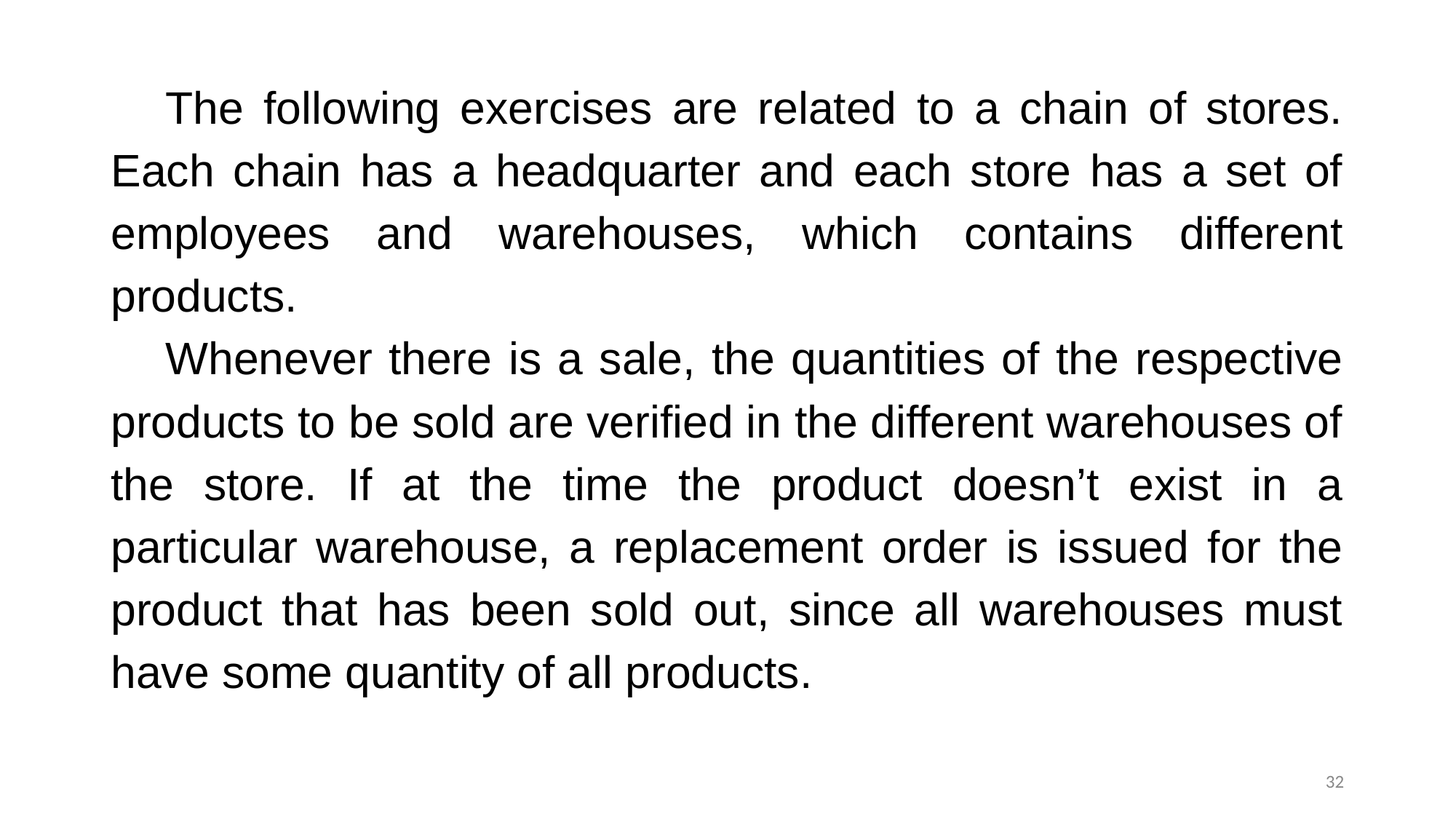

The following exercises are related to a chain of stores. Each chain has a headquarter and each store has a set of employees and warehouses, which contains different products.
Whenever there is a sale, the quantities of the respective products to be sold are verified in the different warehouses of the store. If at the time the product doesn’t exist in a particular warehouse, a replacement order is issued for the product that has been sold out, since all warehouses must have some quantity of all products.

32